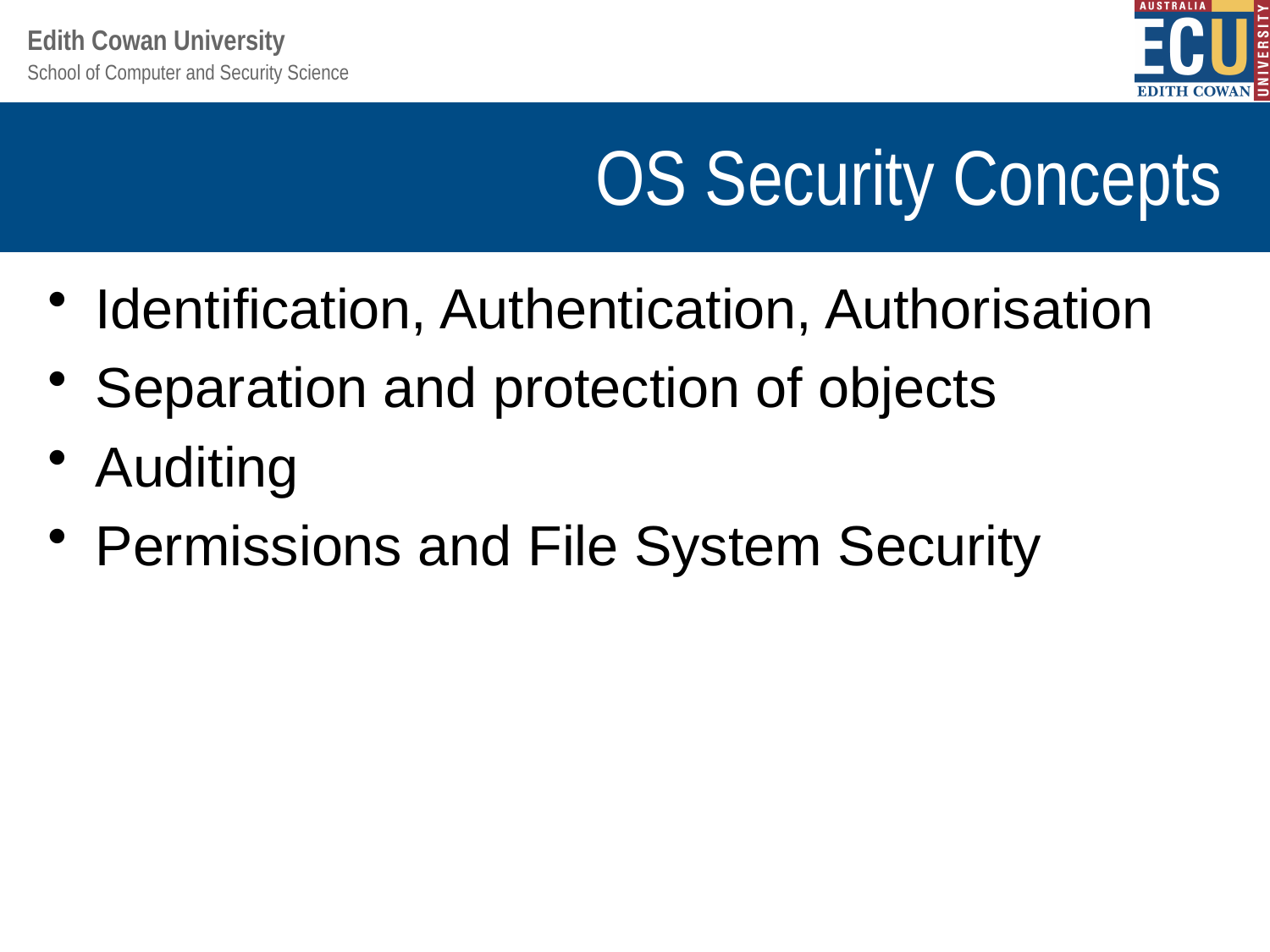

# OS Security Concepts
Identification, Authentication, Authorisation
Separation and protection of objects
Auditing
Permissions and File System Security